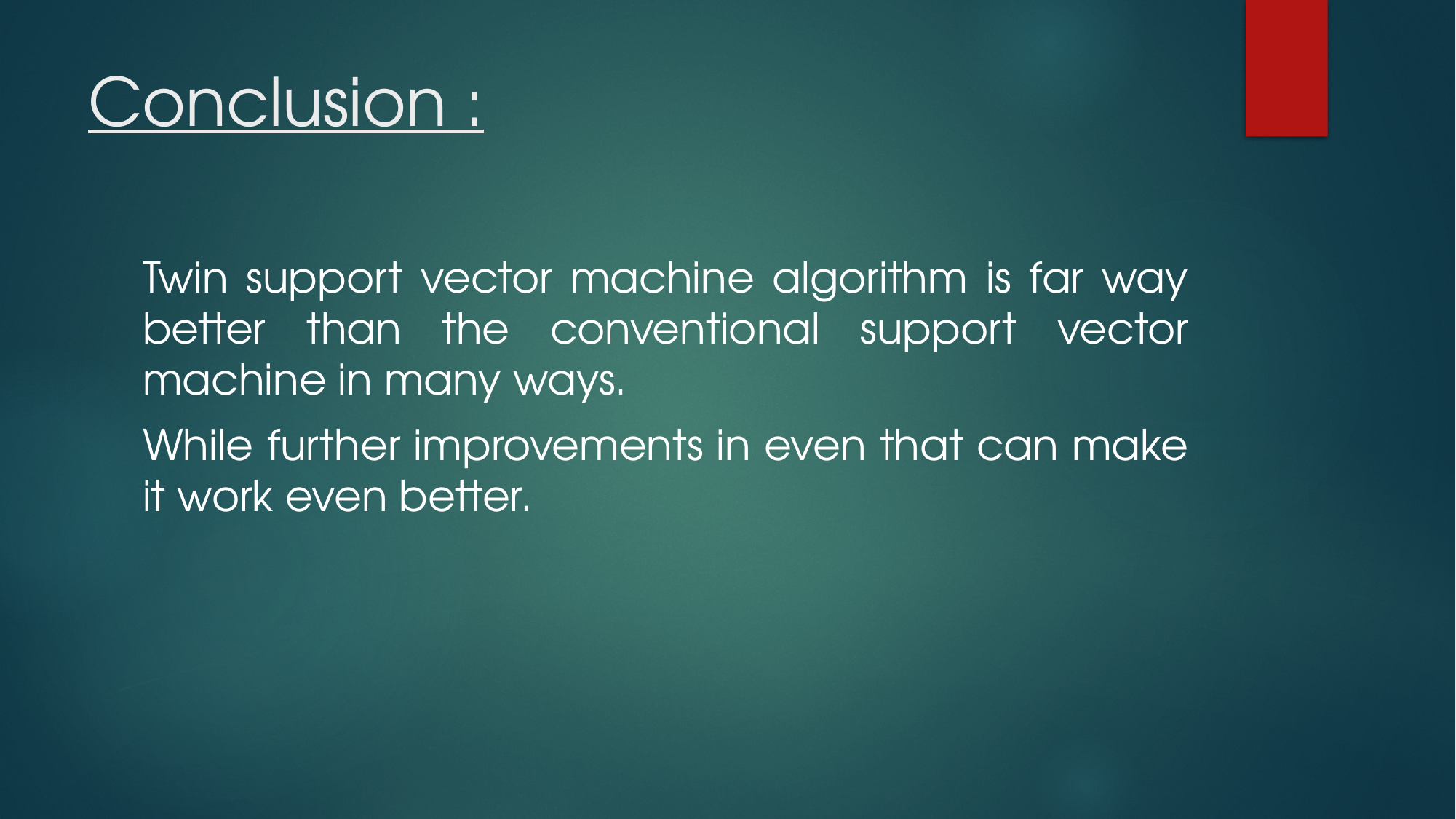

# Conclusion :
Twin support vector machine algorithm is far way better than the conventional support vector machine in many ways.
While further improvements in even that can make it work even better.